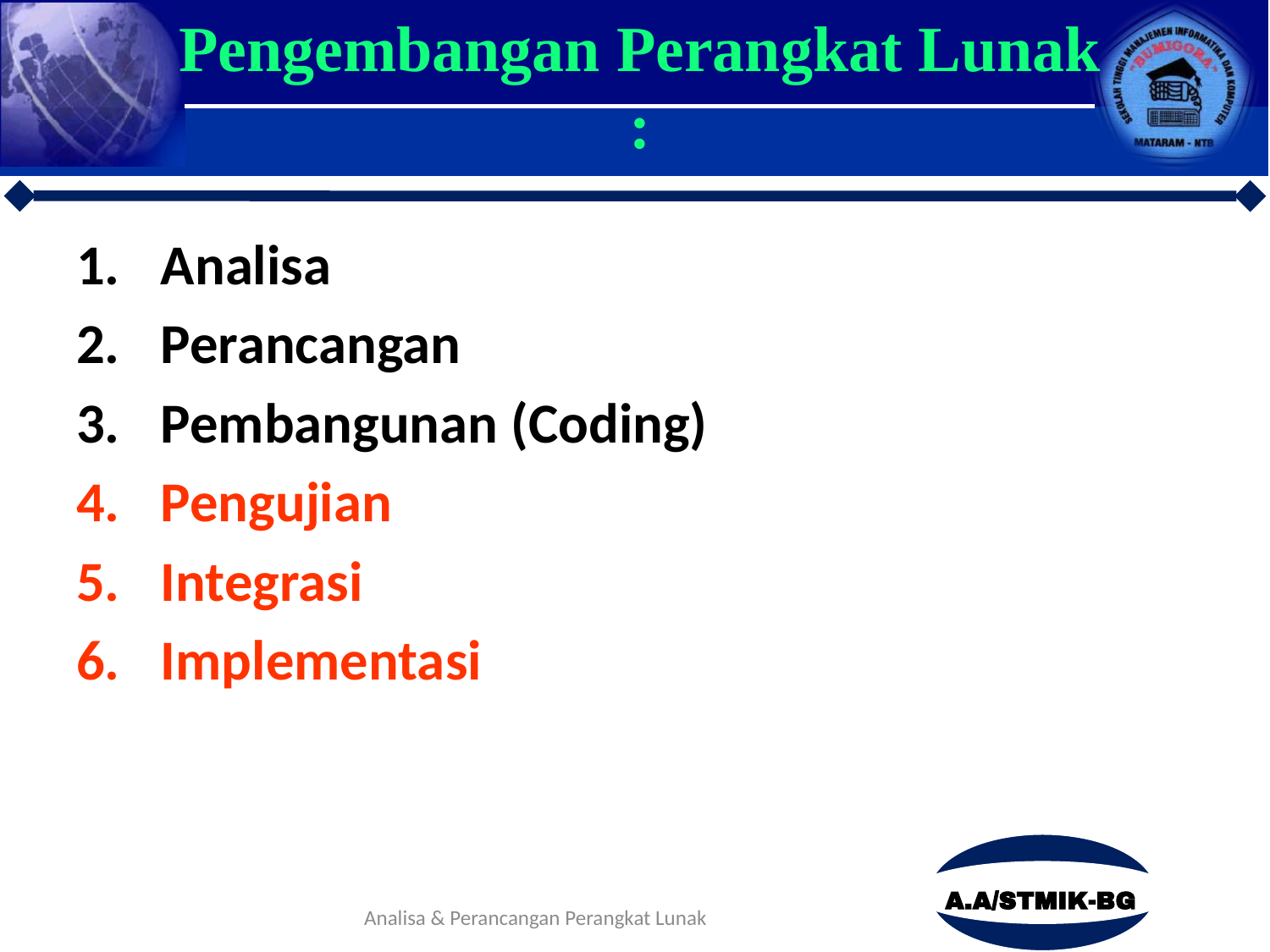

# Pengembangan Perangkat Lunak :
Analisa
Perancangan
Pembangunan (Coding)
Pengujian
Integrasi
Implementasi
Analisa & Perancangan Perangkat Lunak